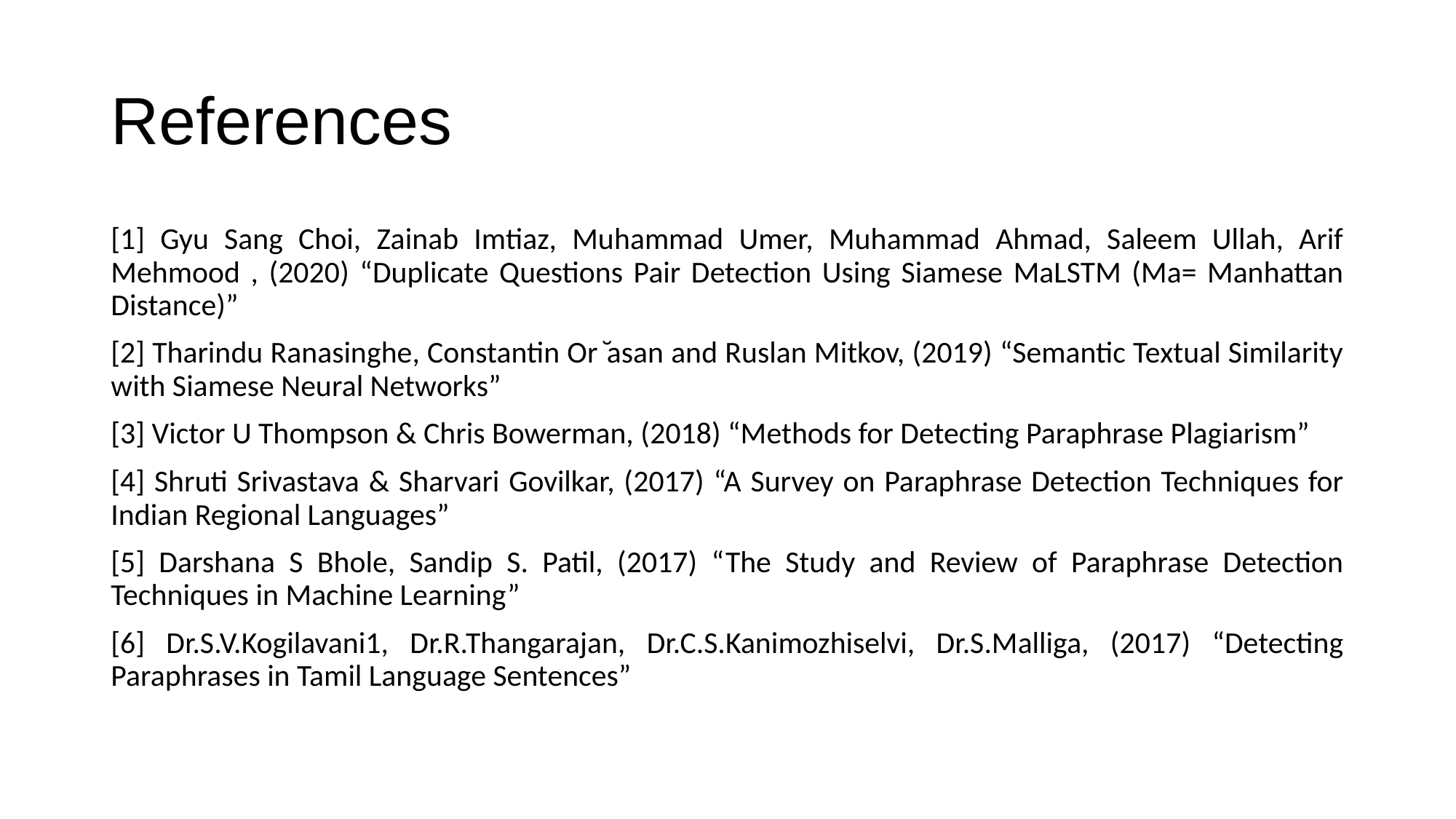

# References
[1] Gyu Sang Choi, Zainab Imtiaz, Muhammad Umer, Muhammad Ahmad, Saleem Ullah, Arif Mehmood , (2020) “Duplicate Questions Pair Detection Using Siamese MaLSTM (Ma= Manhattan Distance)”
[2] Tharindu Ranasinghe, Constantin Or ̆asan and Ruslan Mitkov, (2019) “Semantic Textual Similarity with Siamese Neural Networks”
[3] Victor U Thompson & Chris Bowerman, (2018) “Methods for Detecting Paraphrase Plagiarism”
[4] Shruti Srivastava & Sharvari Govilkar, (2017) “A Survey on Paraphrase Detection Techniques for Indian Regional Languages”
[5] Darshana S Bhole, Sandip S. Patil, (2017) “The Study and Review of Paraphrase Detection Techniques in Machine Learning”
[6] Dr.S.V.Kogilavani1, Dr.R.Thangarajan, Dr.C.S.Kanimozhiselvi, Dr.S.Malliga, (2017) “Detecting Paraphrases in Tamil Language Sentences”